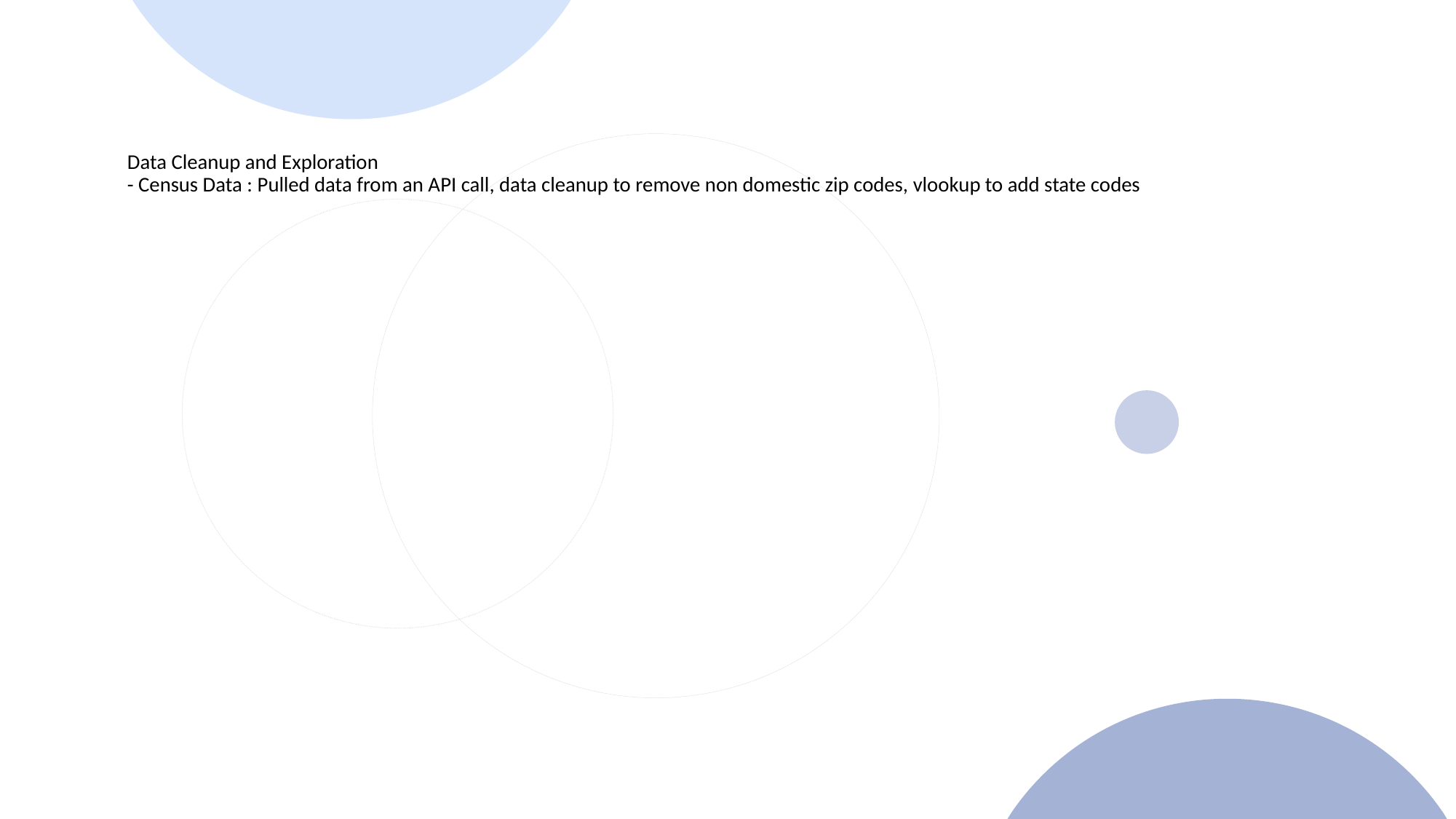

Data Cleanup and Exploration
- Census Data : Pulled data from an API call, data cleanup to remove non domestic zip codes, vlookup to add state codes